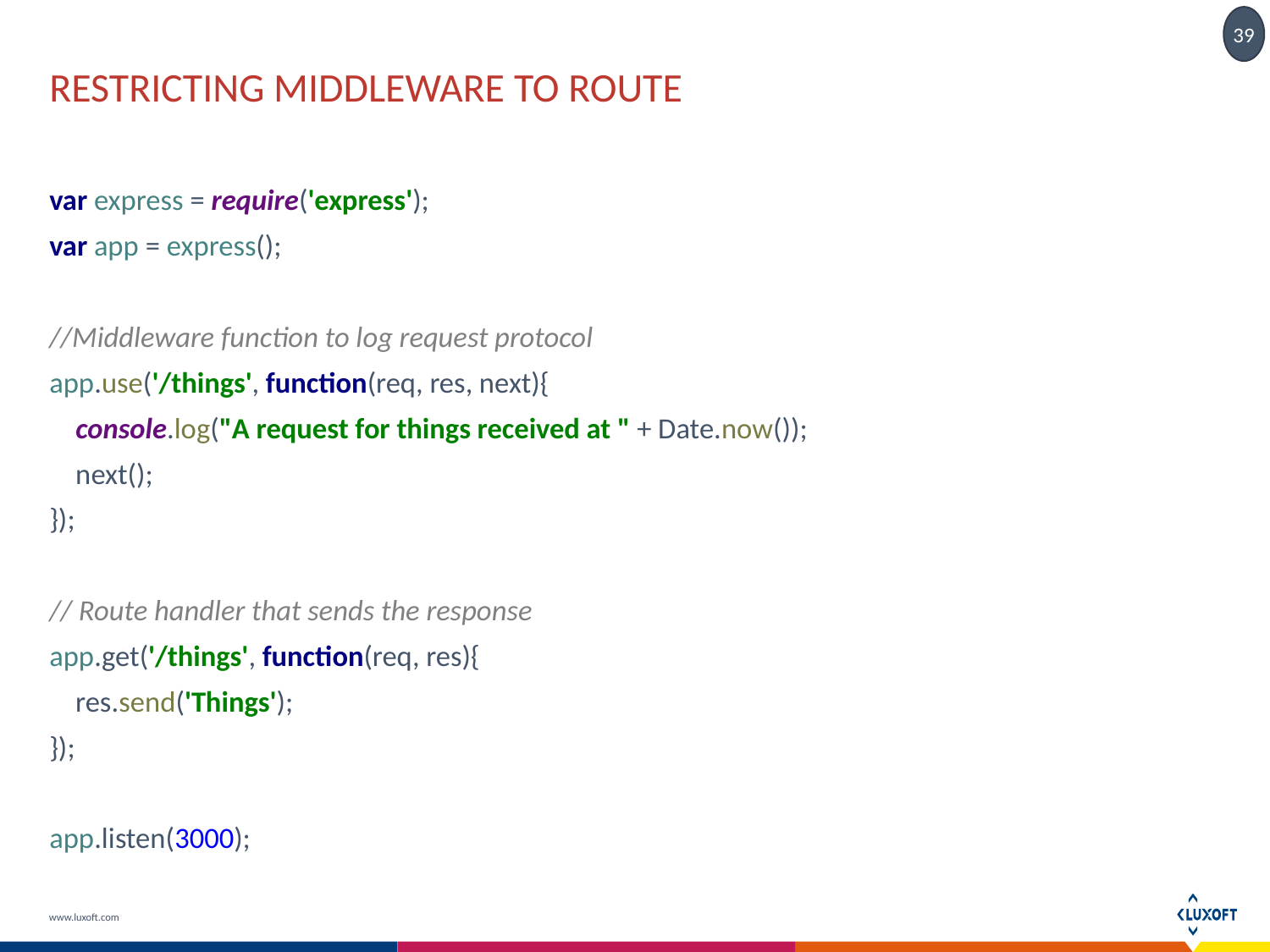

# restricting middleware to route
var express = require('express');
var app = express();
//Middleware function to log request protocol
app.use('/things', function(req, res, next){
    console.log("A request for things received at " + Date.now());
    next();
});
// Route handler that sends the response
app.get('/things', function(req, res){
    res.send('Things');
});
app.listen(3000);